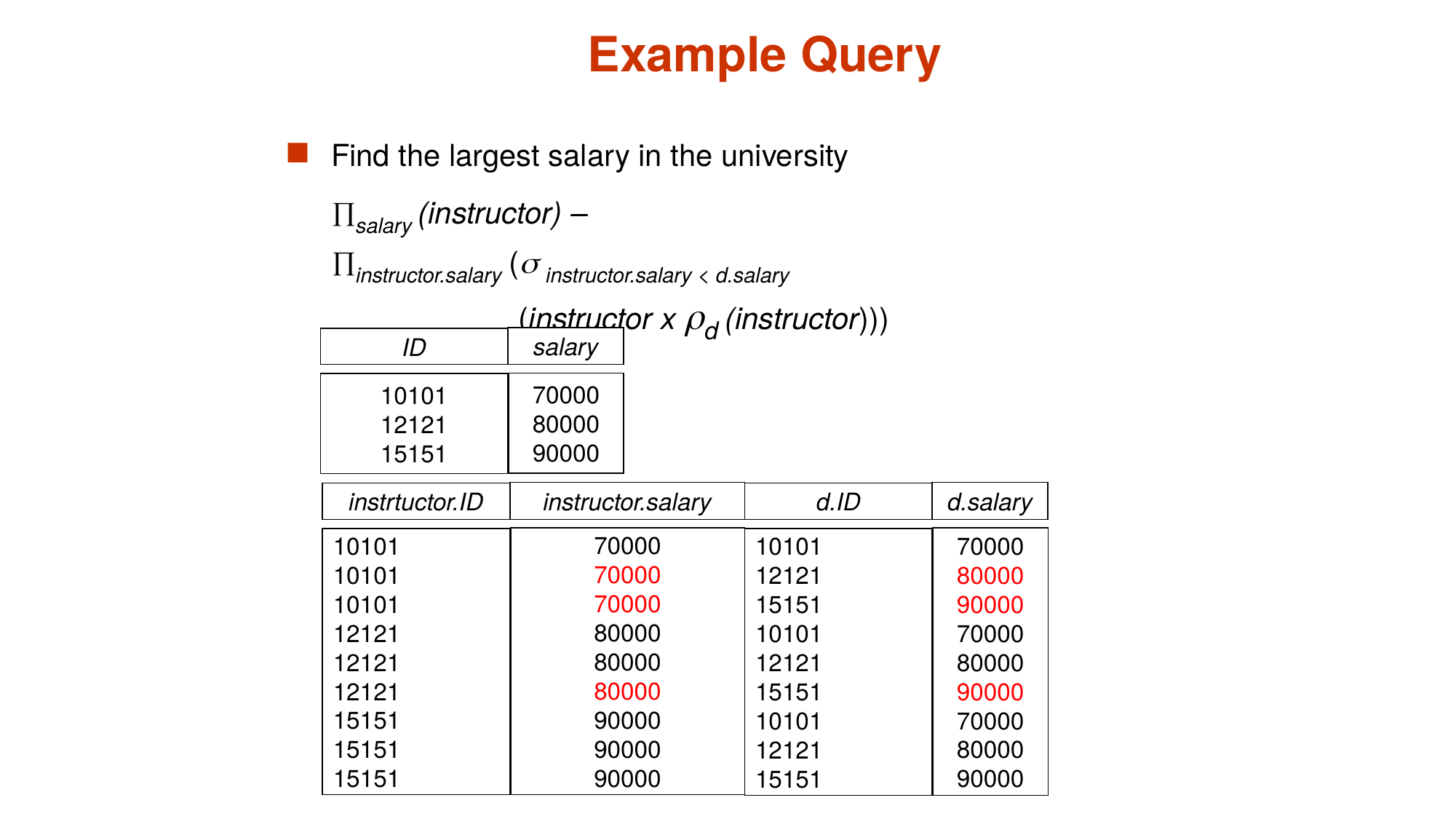

# Example Query
Find the largest salary in the university
     ∏salary (instructor) –
     ∏instructor.salary (σ instructor.salary < d.salary
                            (instructor x ρd (instructor)))
salary
ID
70000
80000
90000
10101
12121
15151
instructor.salary
instrtuctor.ID
70000
70000
70000
80000
80000
80000
90000
90000
90000

10101
10101
10101
12121
12121
12121
15151
15151
15151

d.salary
d.ID
70000
80000
90000
70000
80000
90000
70000
80000
90000

10101
12121
15151
10101
12121
15151
10101
12121
15151